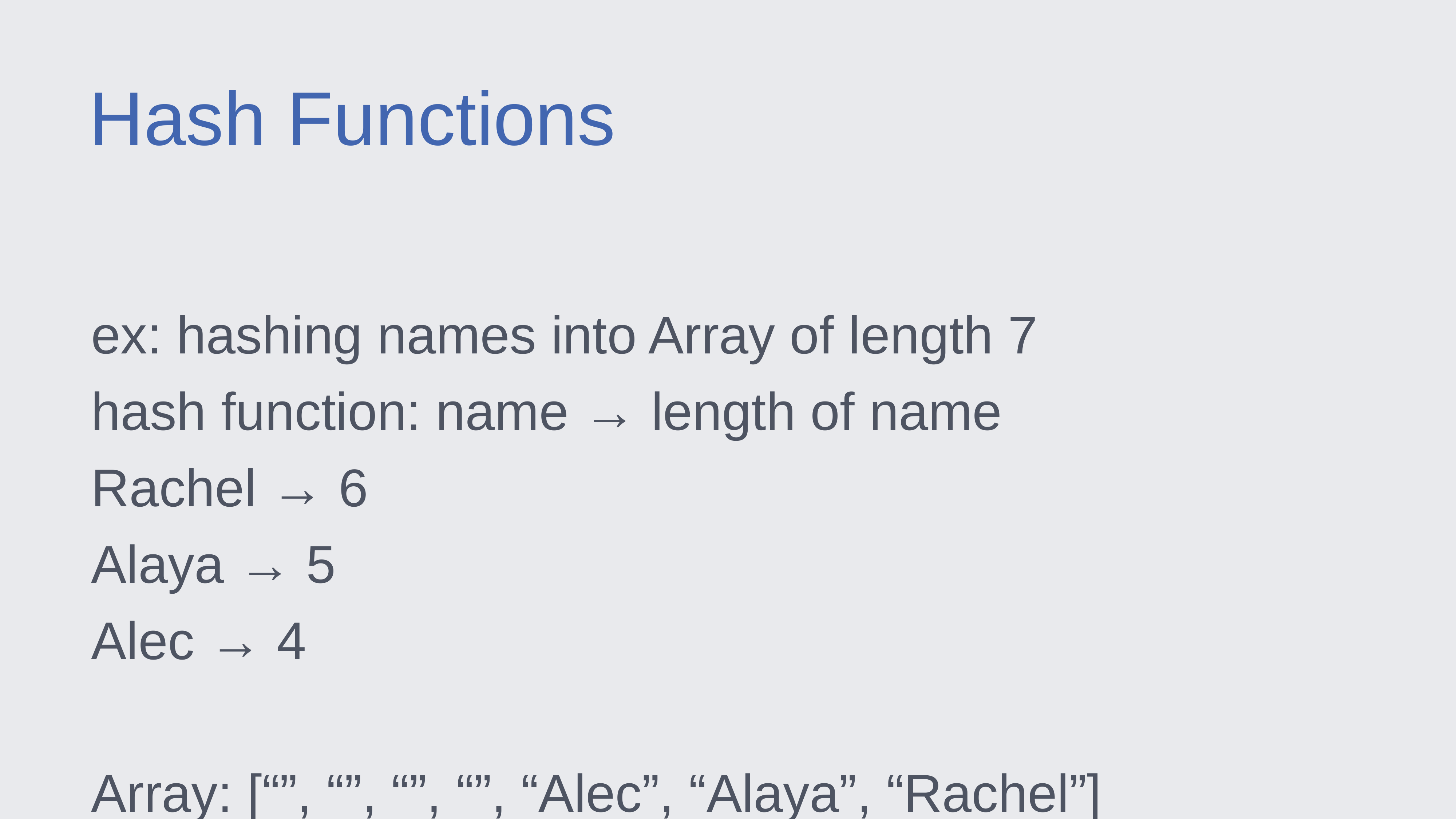

Hash Functions

ex: hashing names into Array of length 7
hash function: name → length of name
Rachel → 6
Alaya → 5
Alec → 4

Array: [“”, “”, “”, “”, “Alec”, “Alaya”, “Rachel”]